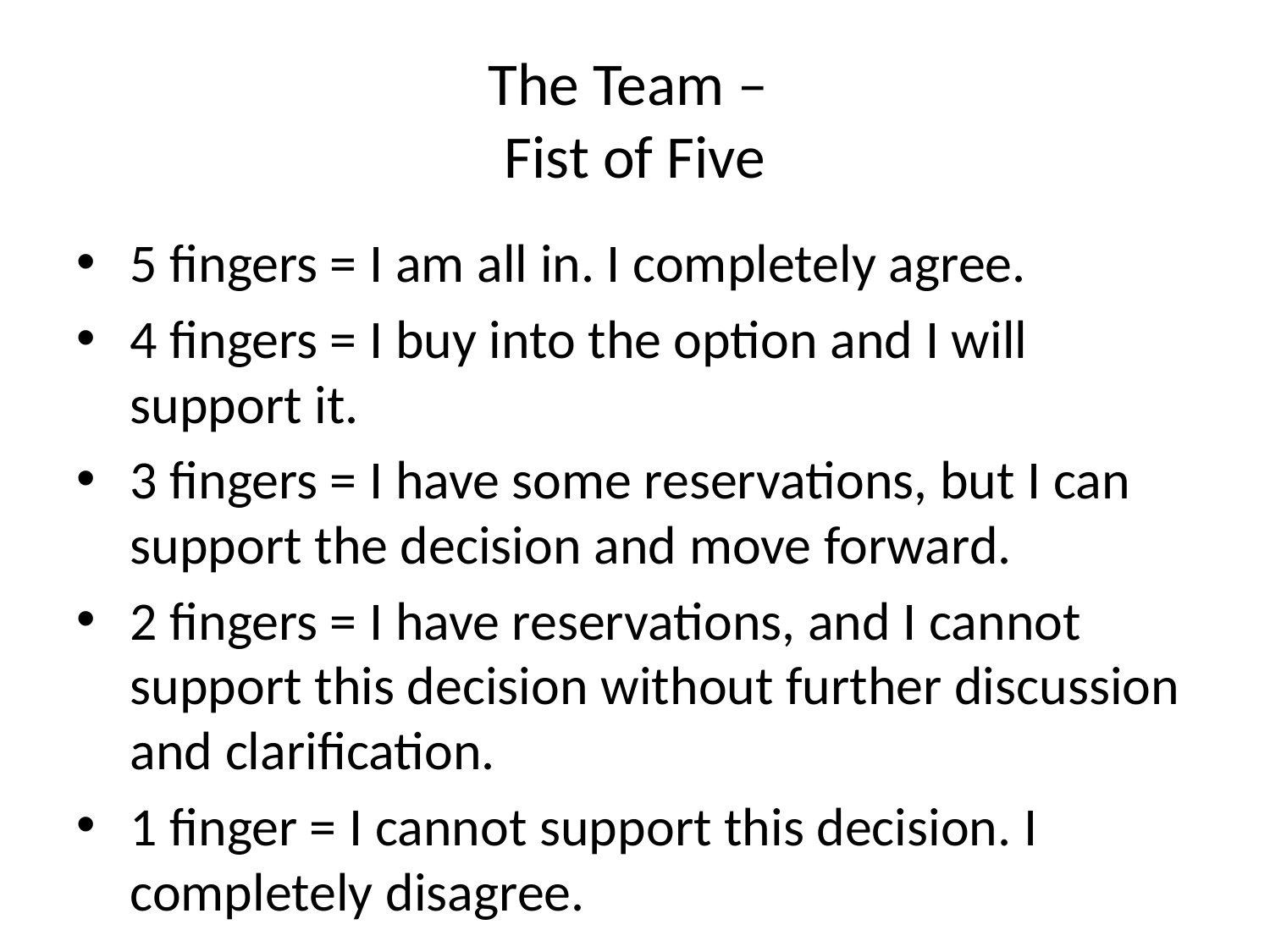

# The Team – Fist of Five
5 fingers = I am all in. I completely agree.
4 fingers = I buy into the option and I will support it.
3 fingers = I have some reservations, but I can support the decision and move forward.
2 fingers = I have reservations, and I cannot support this decision without further discussion and clarification.
1 finger = I cannot support this decision. I completely disagree.